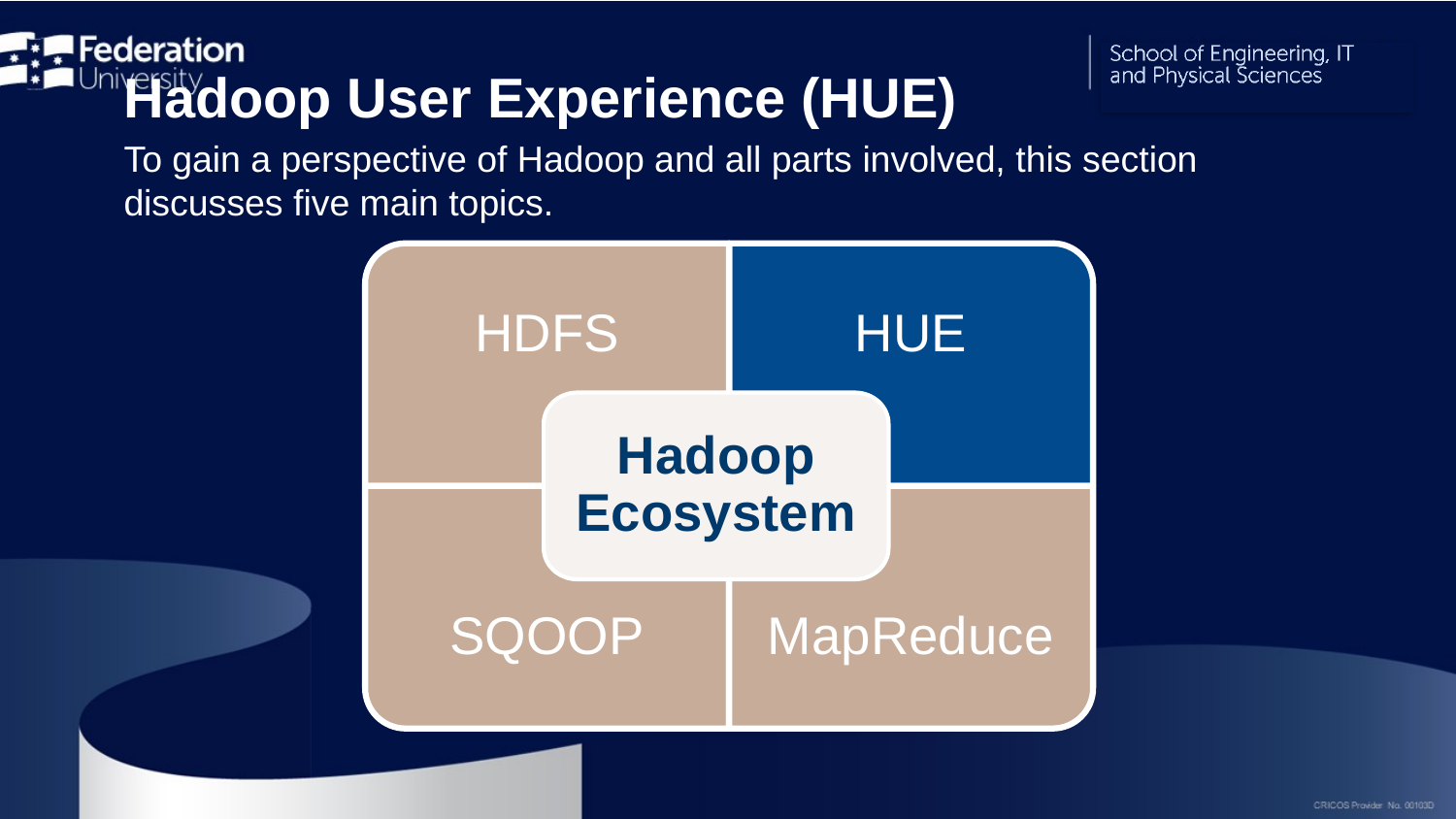

# Hadoop User Experience (HUE)
To gain a perspective of Hadoop and all parts involved, this section discusses five main topics.

HDFS
HUE
Hadoop Ecosystem
SQOOP
MapReduce